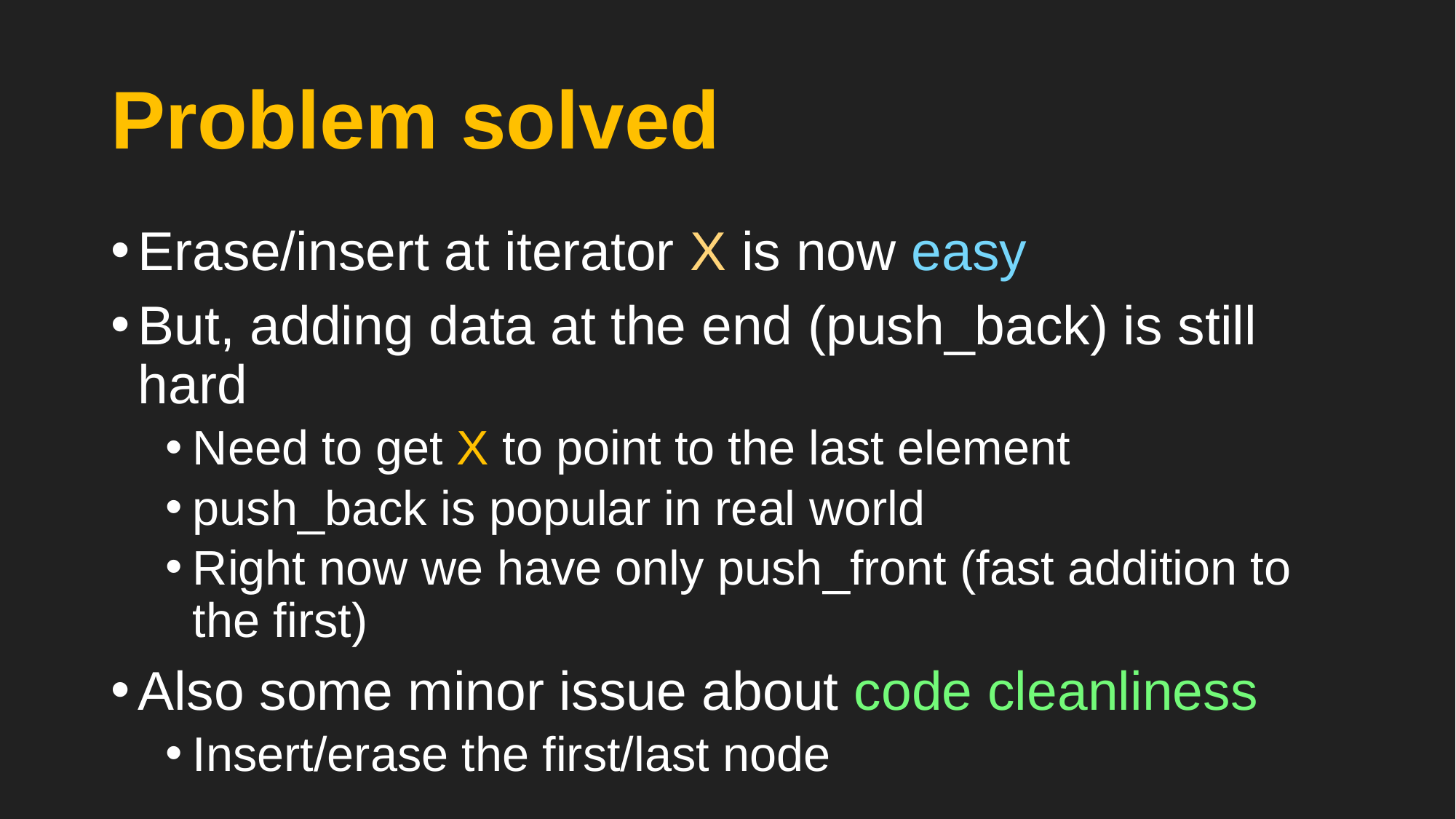

# Problem solved
Erase/insert at iterator X is now easy
But, adding data at the end (push_back) is still hard
Need to get X to point to the last element
push_back is popular in real world
Right now we have only push_front (fast addition to the first)
Also some minor issue about code cleanliness
Insert/erase the first/last node